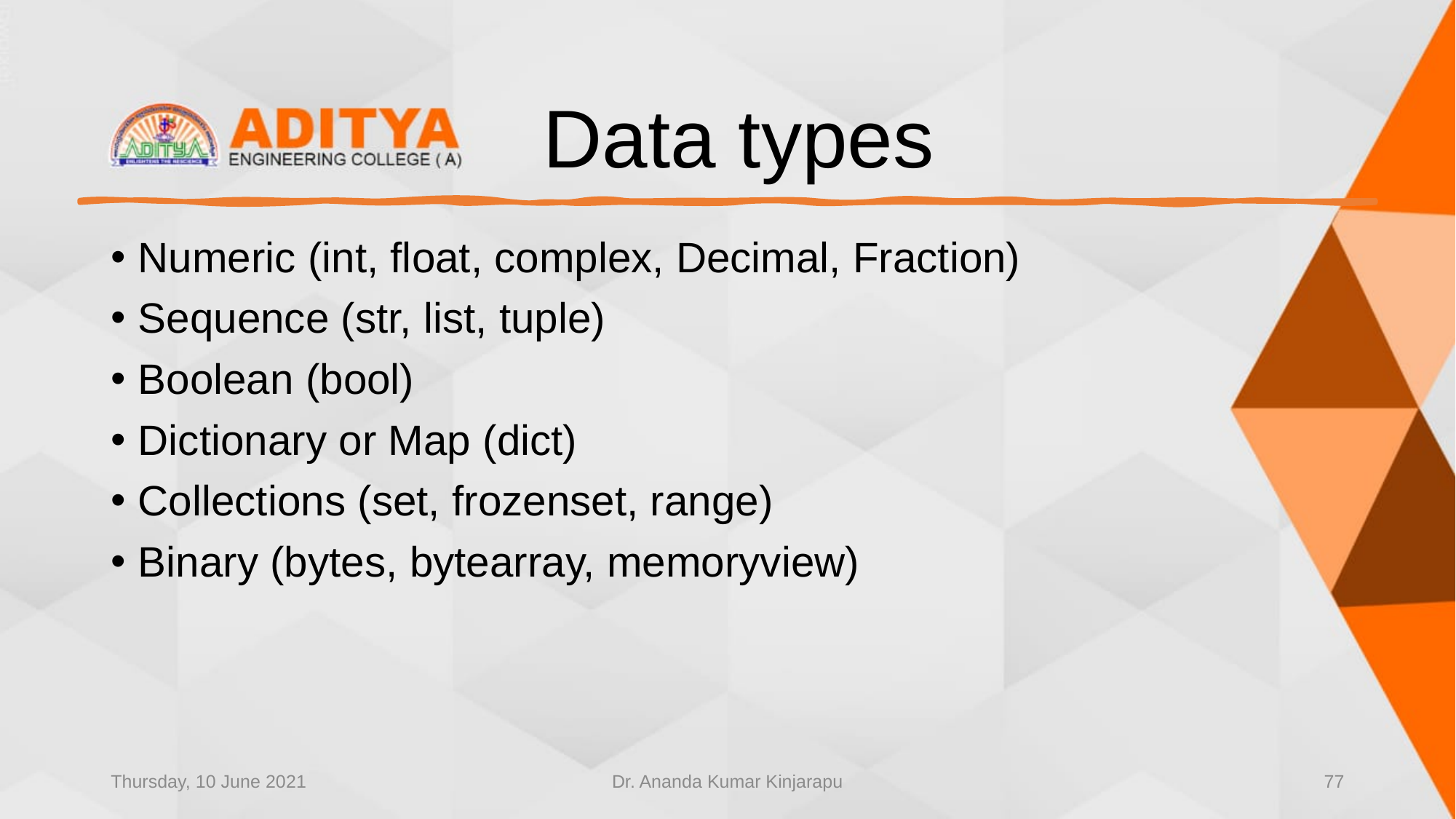

# Data types

Numeric (int, float, complex, Decimal, Fraction)
Sequence (str, list, tuple)
Boolean (bool)
Dictionary or Map (dict)
Collections (set, frozenset, range)
Binary (bytes, bytearray, memoryview)
Thursday, 10 June 2021
Dr. Ananda Kumar Kinjarapu
77